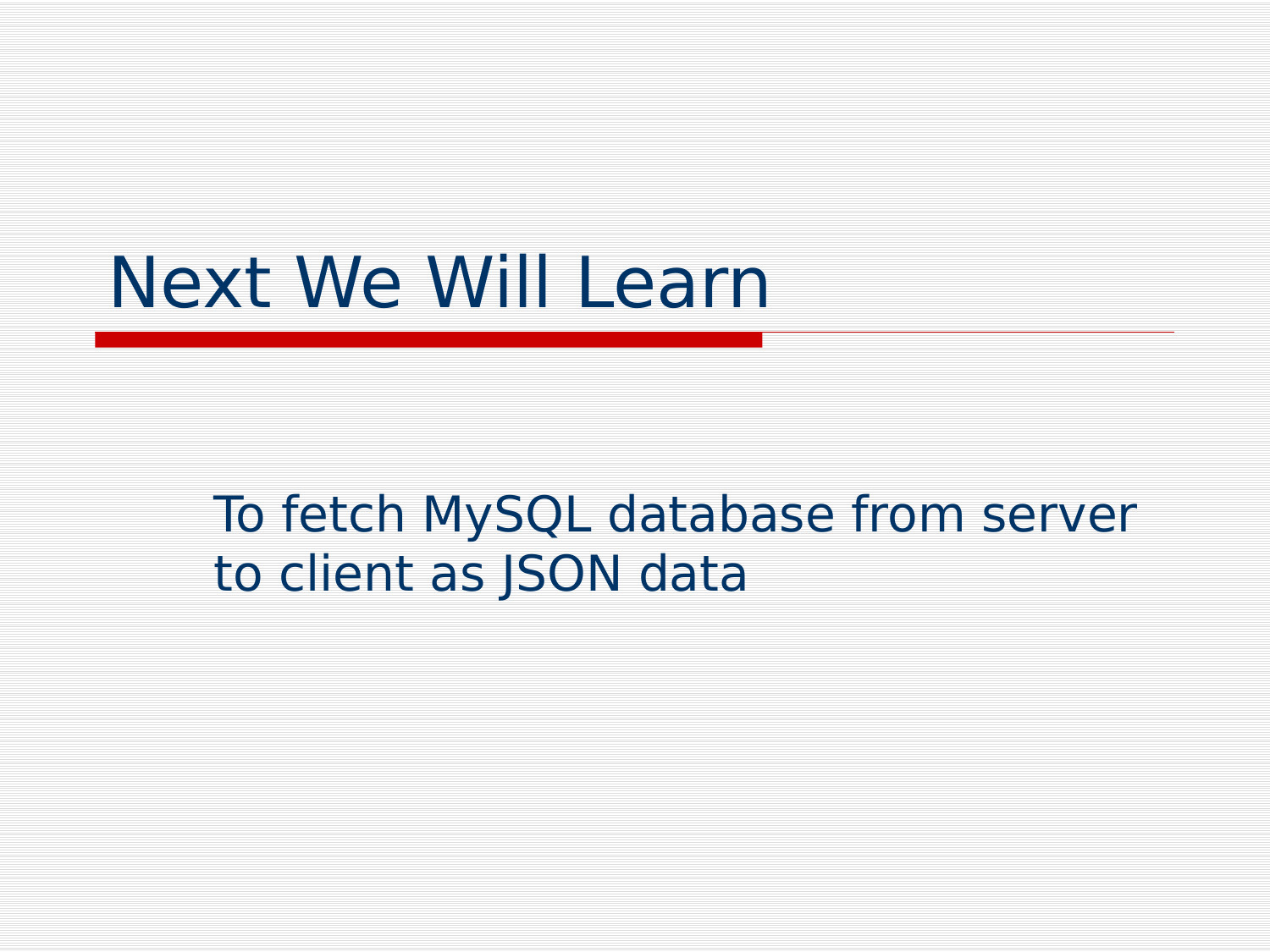

# Next We Will Learn
To fetch MySQL database from server to client as JSON data